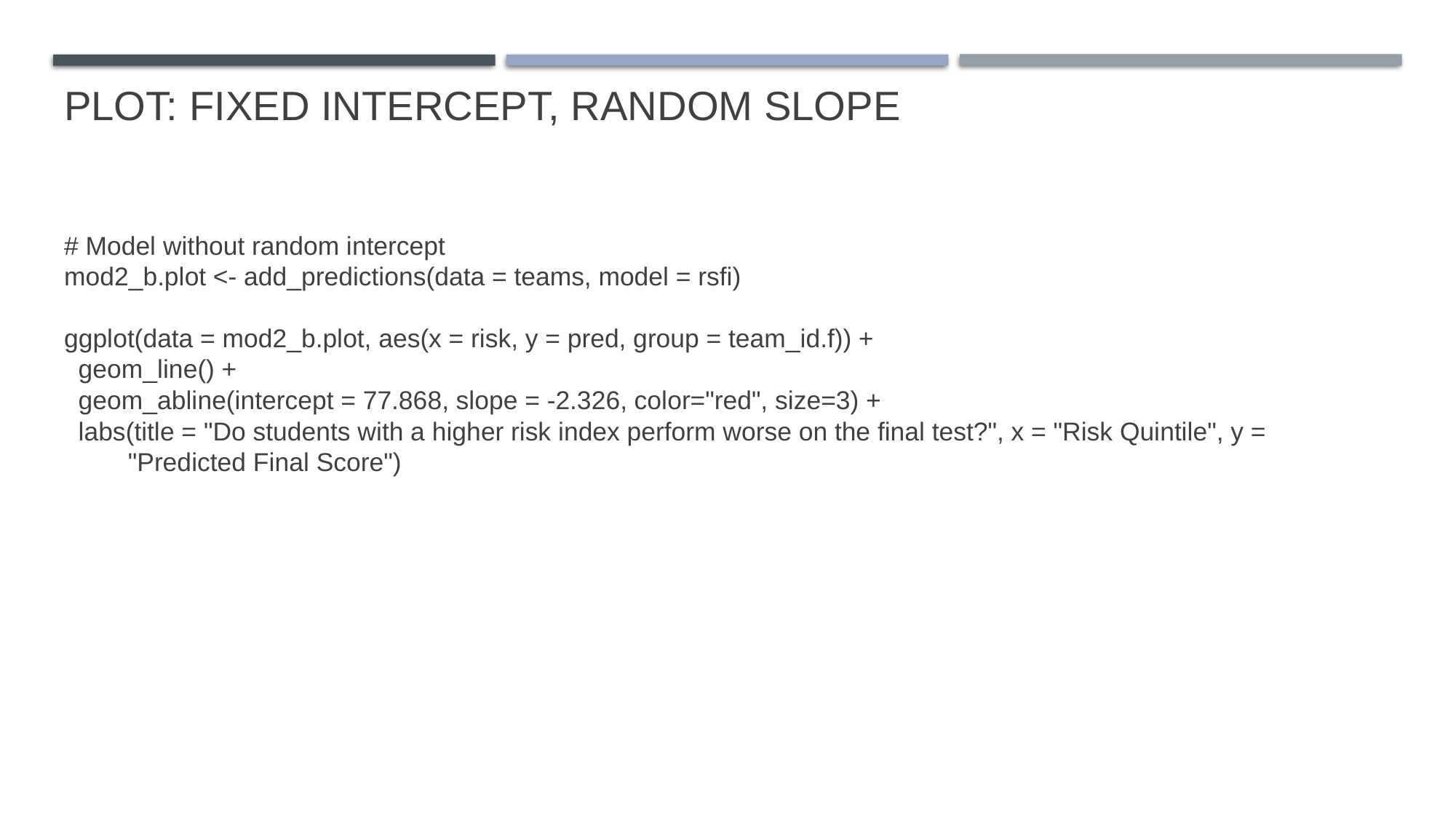

# Plot: Fixed Intercept, Random slope

# Model without random intercept
mod2_b.plot <- add_predictions(data = teams, model = rsfi)

ggplot(data = mod2_b.plot, aes(x = risk, y = pred, group = team_id.f)) +
  geom_line() +
  geom_abline(intercept = 77.868, slope = -2.326, color="red", size=3) +
  labs(title = "Do students with a higher risk index perform worse on the final test?", x = "Risk Quintile", y =
         "Predicted Final Score")